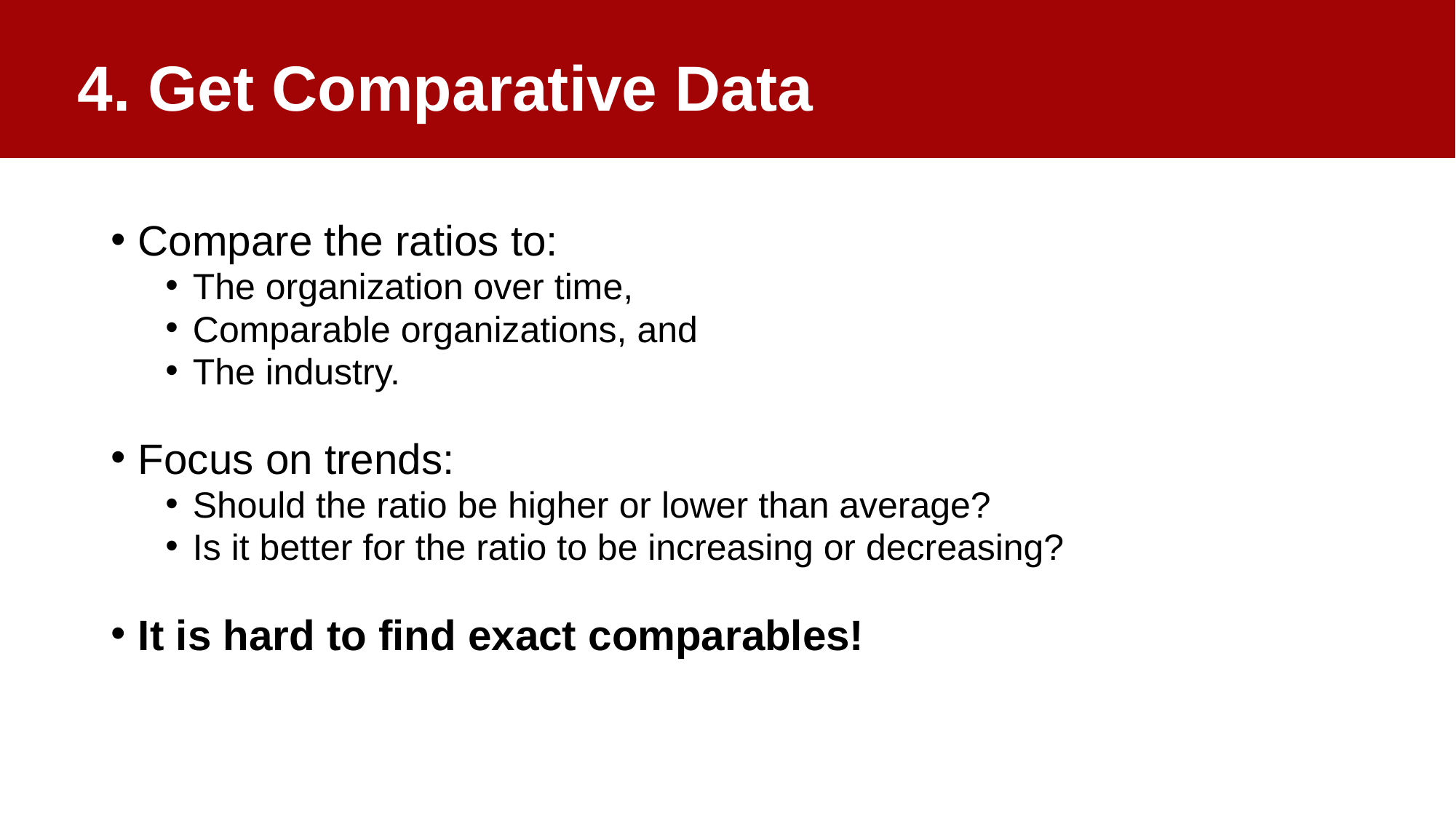

4. Get Comparative Data
# Get Comparative Data
Compare the ratios to:
The organization over time,
Comparable organizations, and
The industry.
Focus on trends:
Should the ratio be higher or lower than average?
Is it better for the ratio to be increasing or decreasing?
It is hard to find exact comparables!